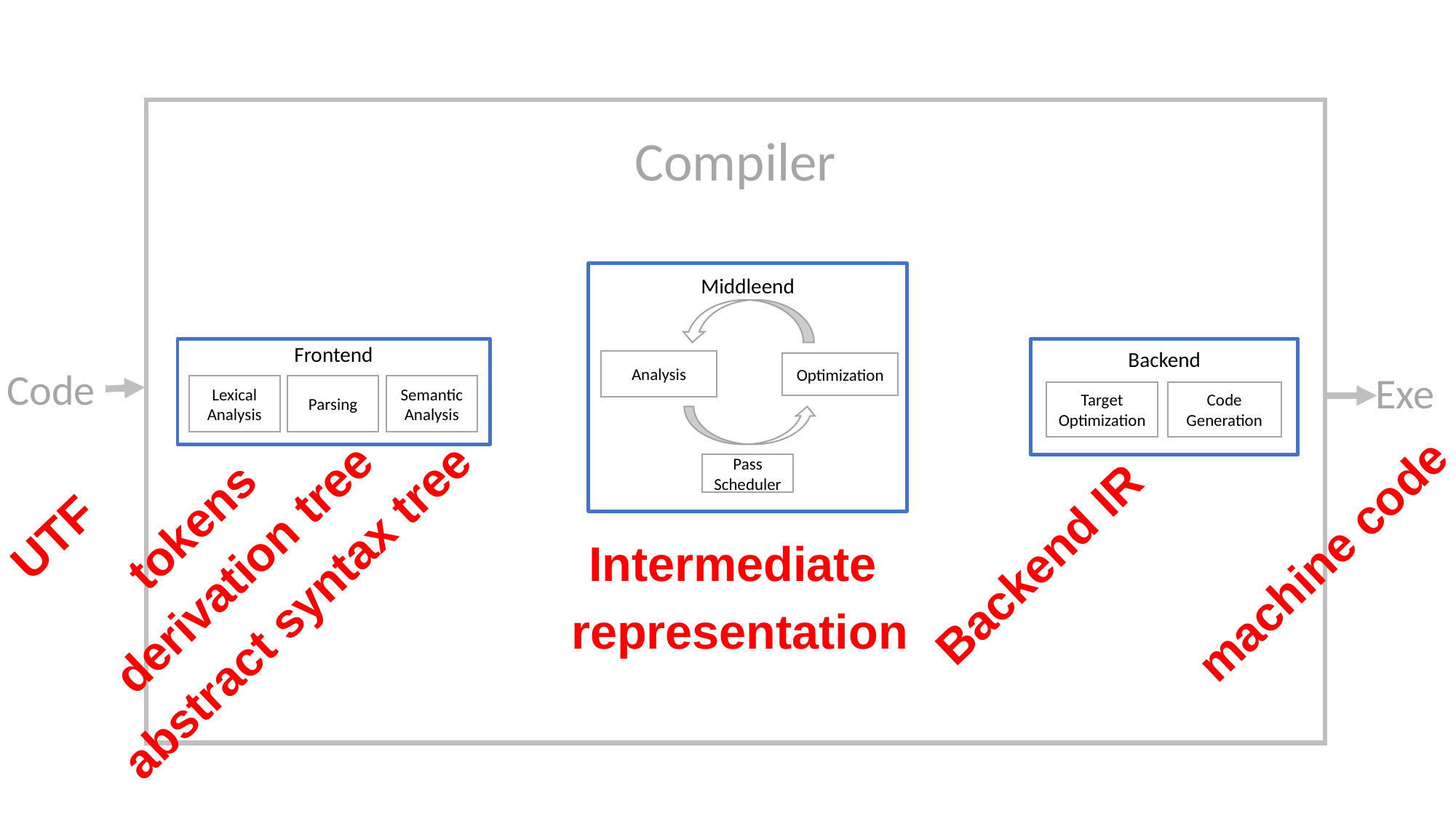

Compiler

Middleend

Backend

Frontend

Analysis
Optimization
Code
Exe
Lexical Analysis
Parsing
Semantic Analysis
Target
Optimization
Code Generation

UTF
Pass Scheduler
tokens
Backend IR
machine code
derivation tree
Intermediate
representation
abstract syntax tree